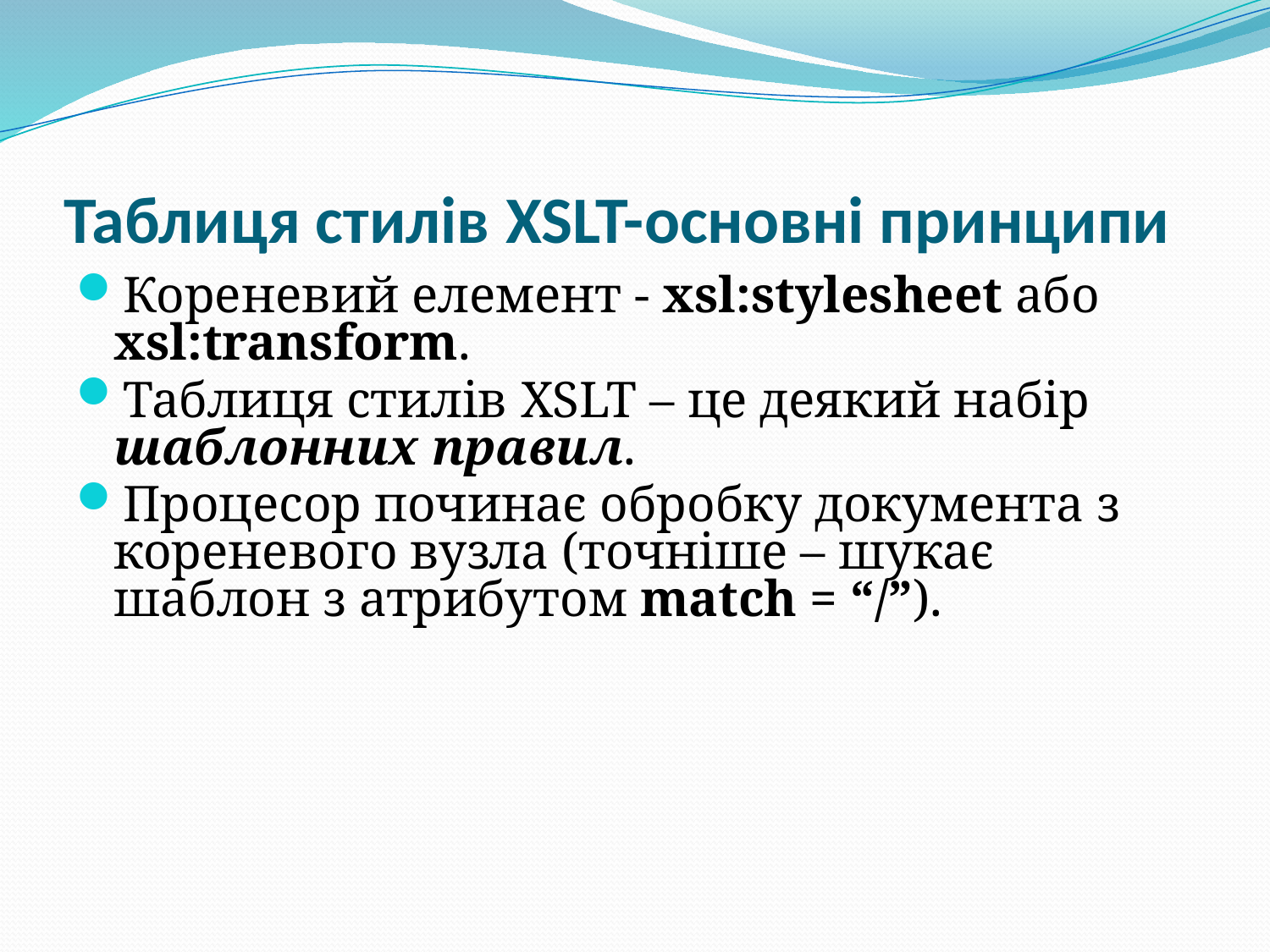

# Таблиця стилів XSLT-основні принципи
Кореневий елемент - xsl:stylesheet або xsl:transform.
Таблиця стилів XSLT – це деякий набір шаблонних правил.
Процесор починає обробку документа з кореневого вузла (точніше – шукає шаблон з атрибутом match = “/”).